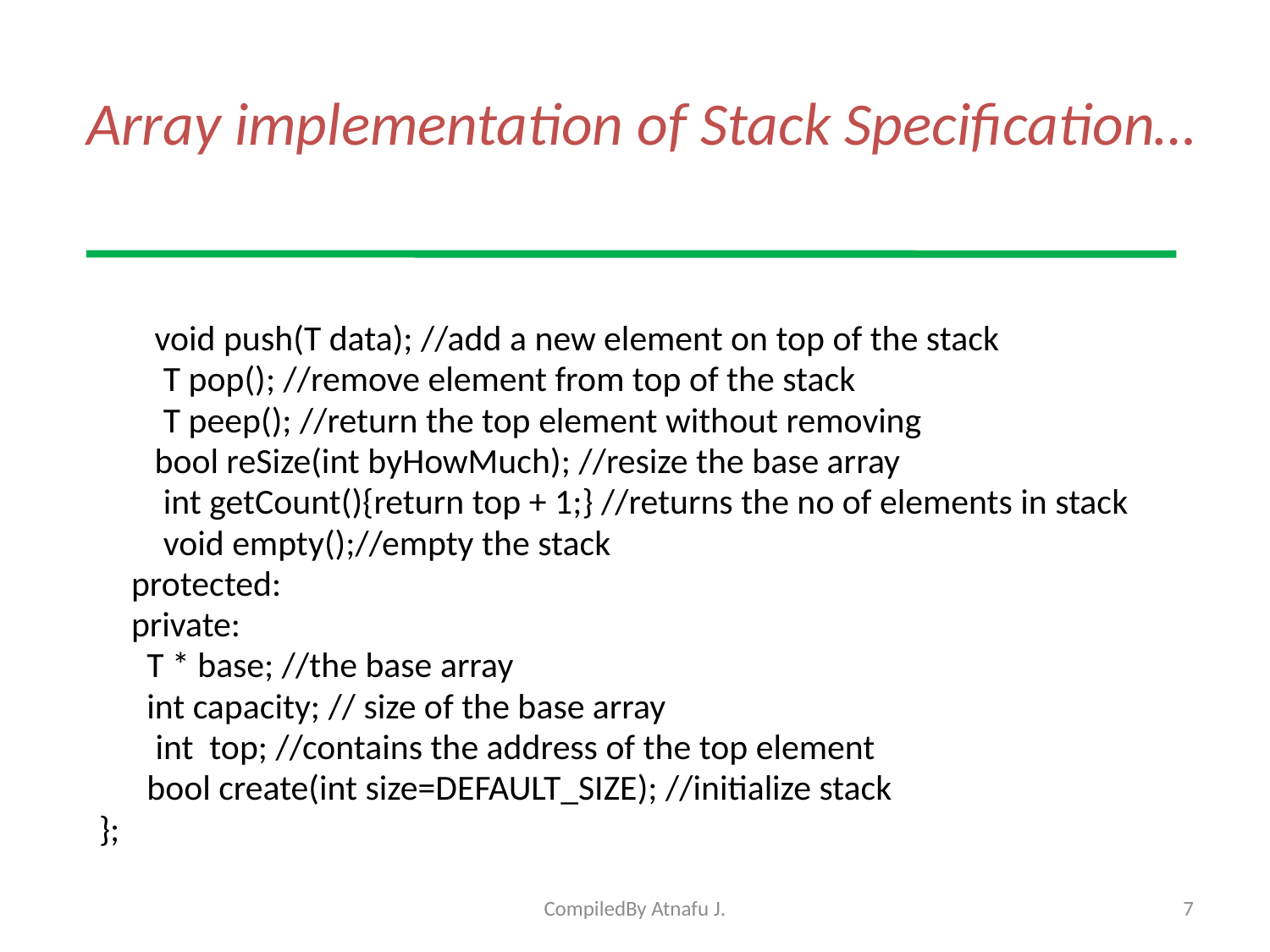

# Array implementation of Stack Specification…
 	 void push(T data); //add a new element on top of the stack
        T pop(); //remove element from top of the stack
        T peep(); //return the top element without removing
	 bool reSize(int byHowMuch); //resize the base array
        int getCount(){return top + 1;} //returns the no of elements in stack
        void empty();//empty the stack
    protected:
    private:
 	T * base; //the base array
	int capacity; // size of the base array
       int  top; //contains the address of the top element
	bool create(int size=DEFAULT_SIZE); //initialize stack
};
CompiledBy Atnafu J.
7